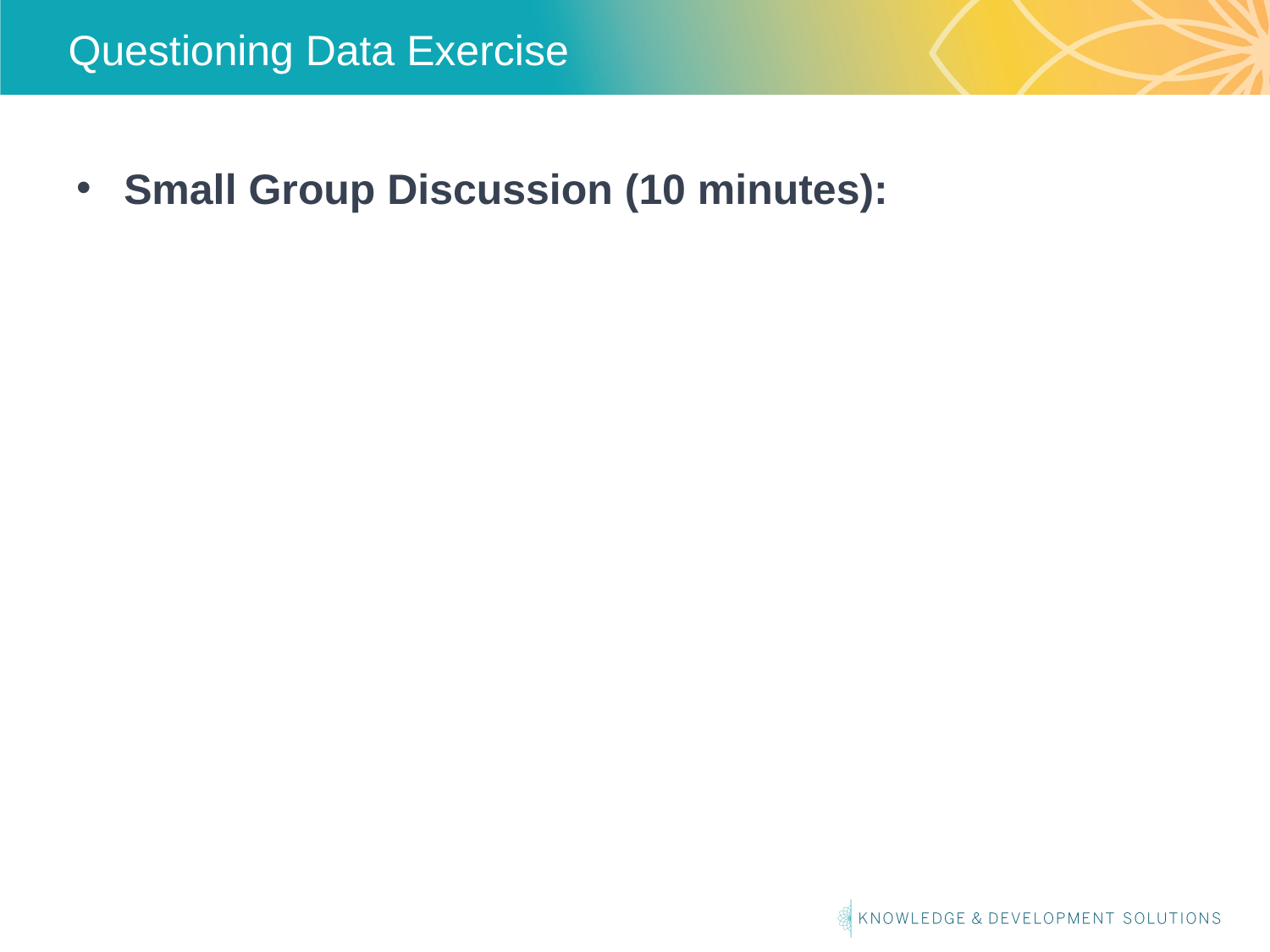

# Questioning Data Exercise

Small Group Discussion (10 minutes):